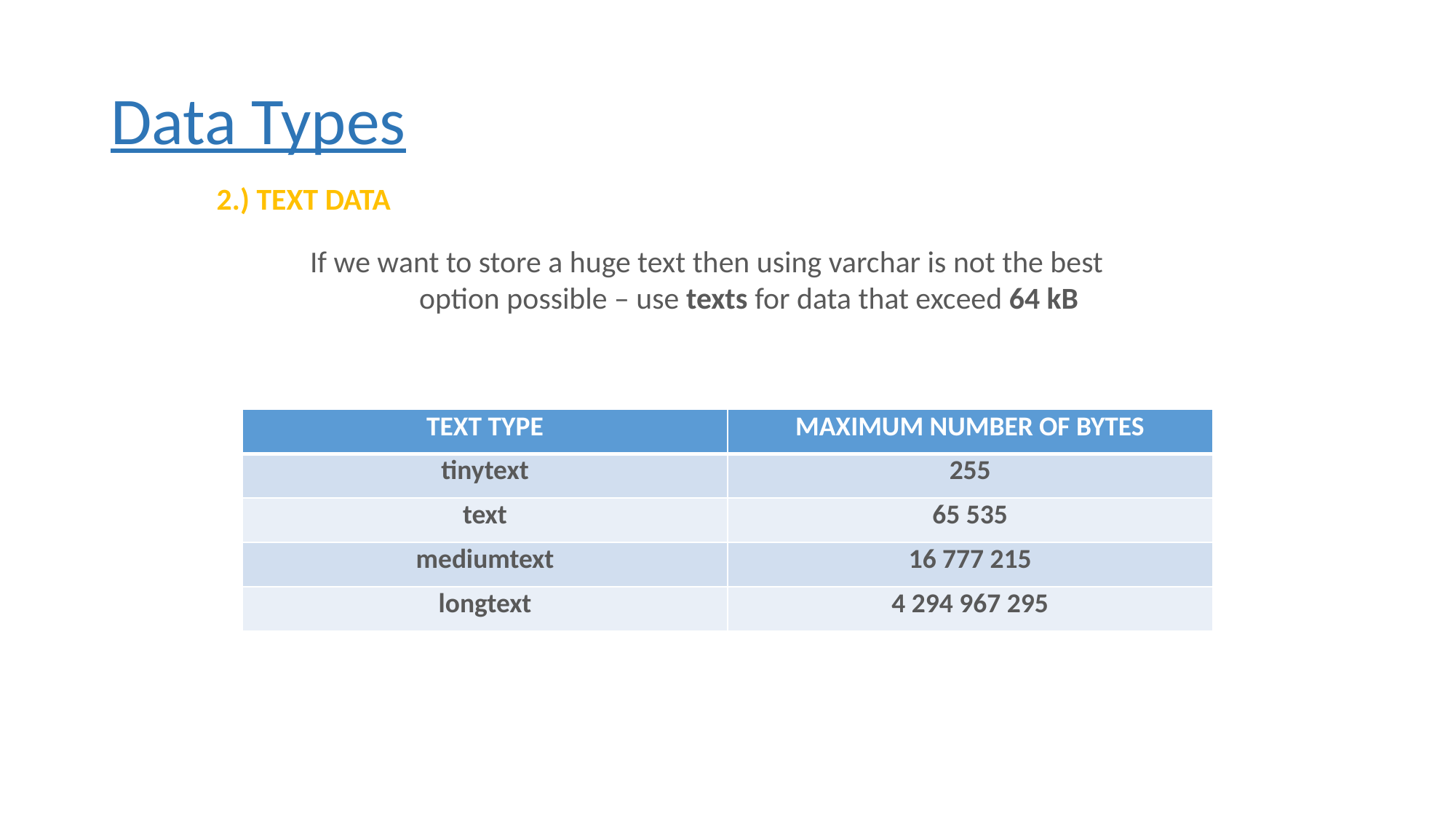

# Data Types
2.) TEXT DATA
If we want to store a huge text then using varchar is not the best
	option possible – use texts for data that exceed 64 kB

| TEXT TYPE | MAXIMUM NUMBER OF BYTES |
| --- | --- |
| tinytext | 255 |
| text | 65 535 |
| mediumtext | 16 777 215 |
| longtext | 4 294 967 295 |